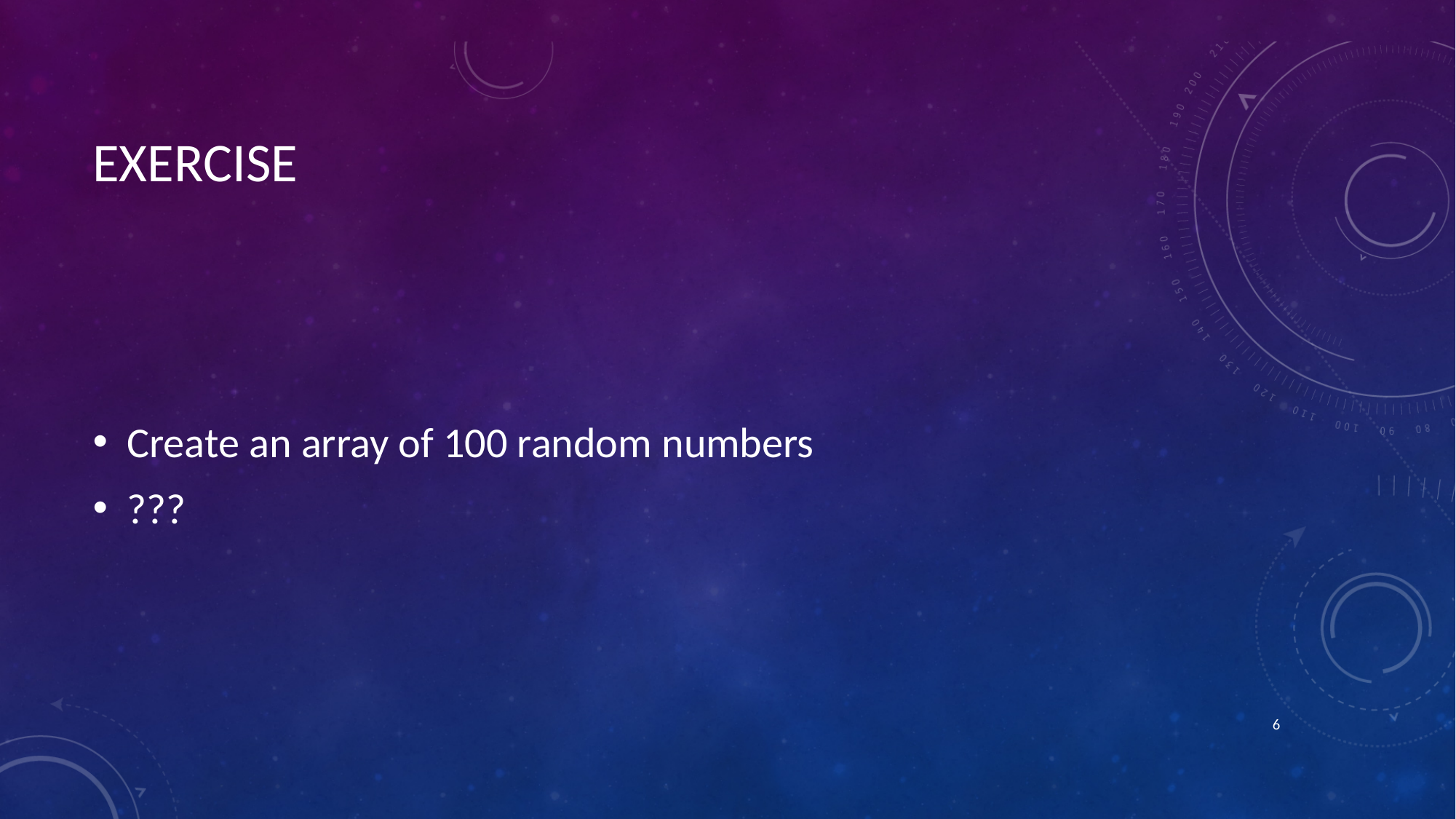

# Exercise
Create an array of 100 random numbers
???
6